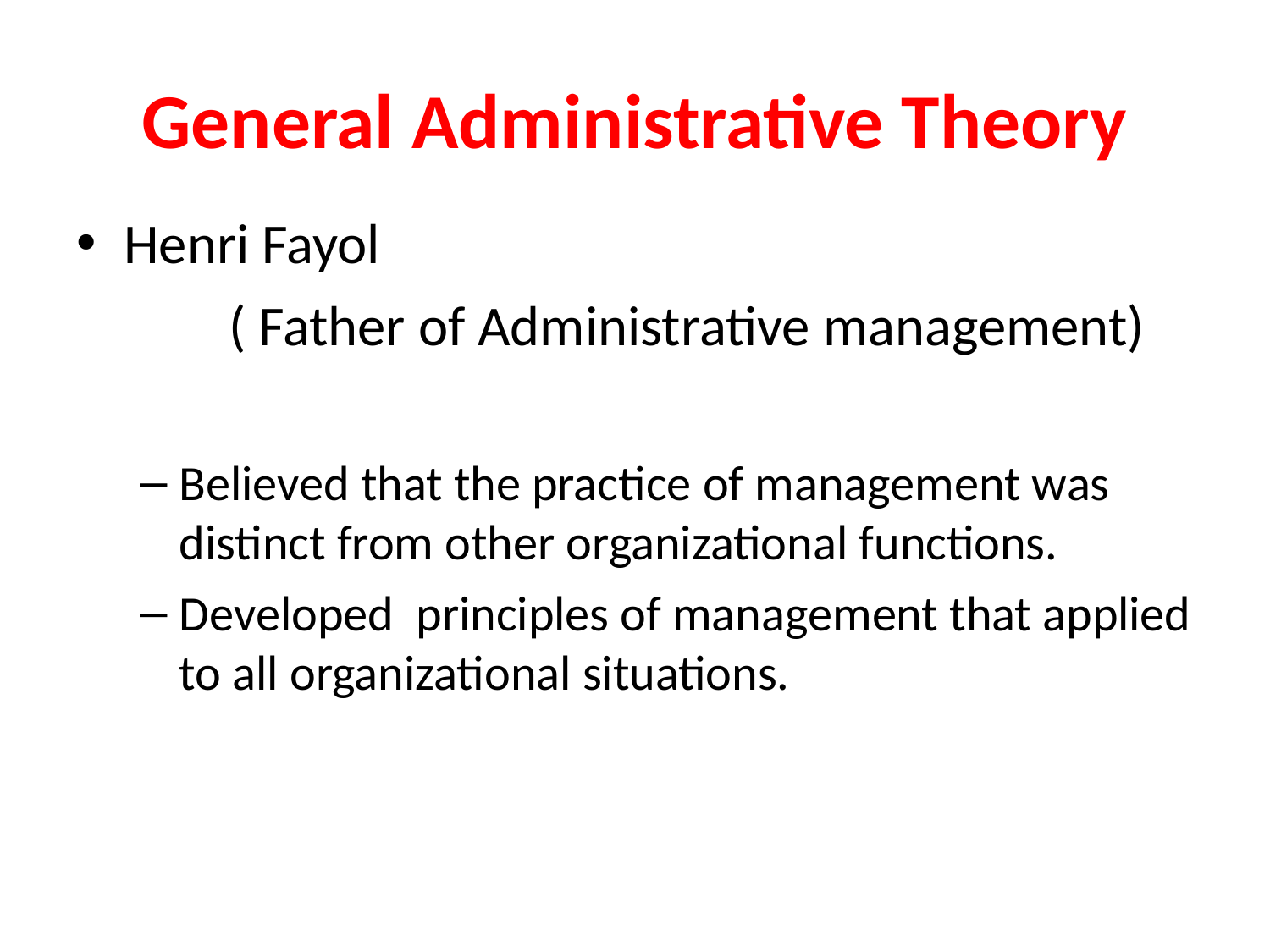

# General Administrative Theory
Henri Fayol
            ( Father of Administrative management)

Believed that the practice of management was distinct from other organizational functions.
Developed  principles of management that applied to all organizational situations.